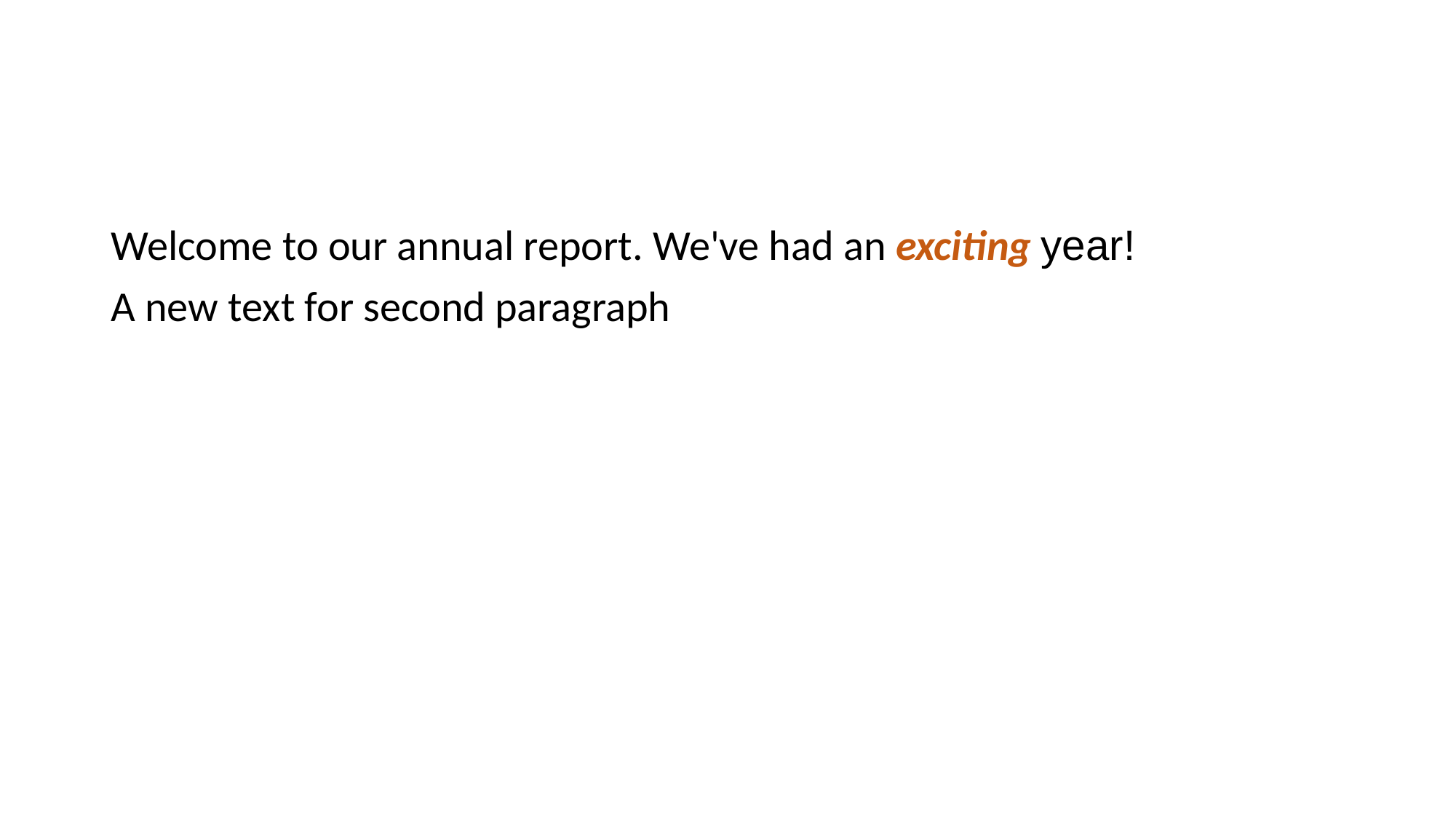

Welcome to our annual report. We've had an exciting year!
A new text for second paragraph